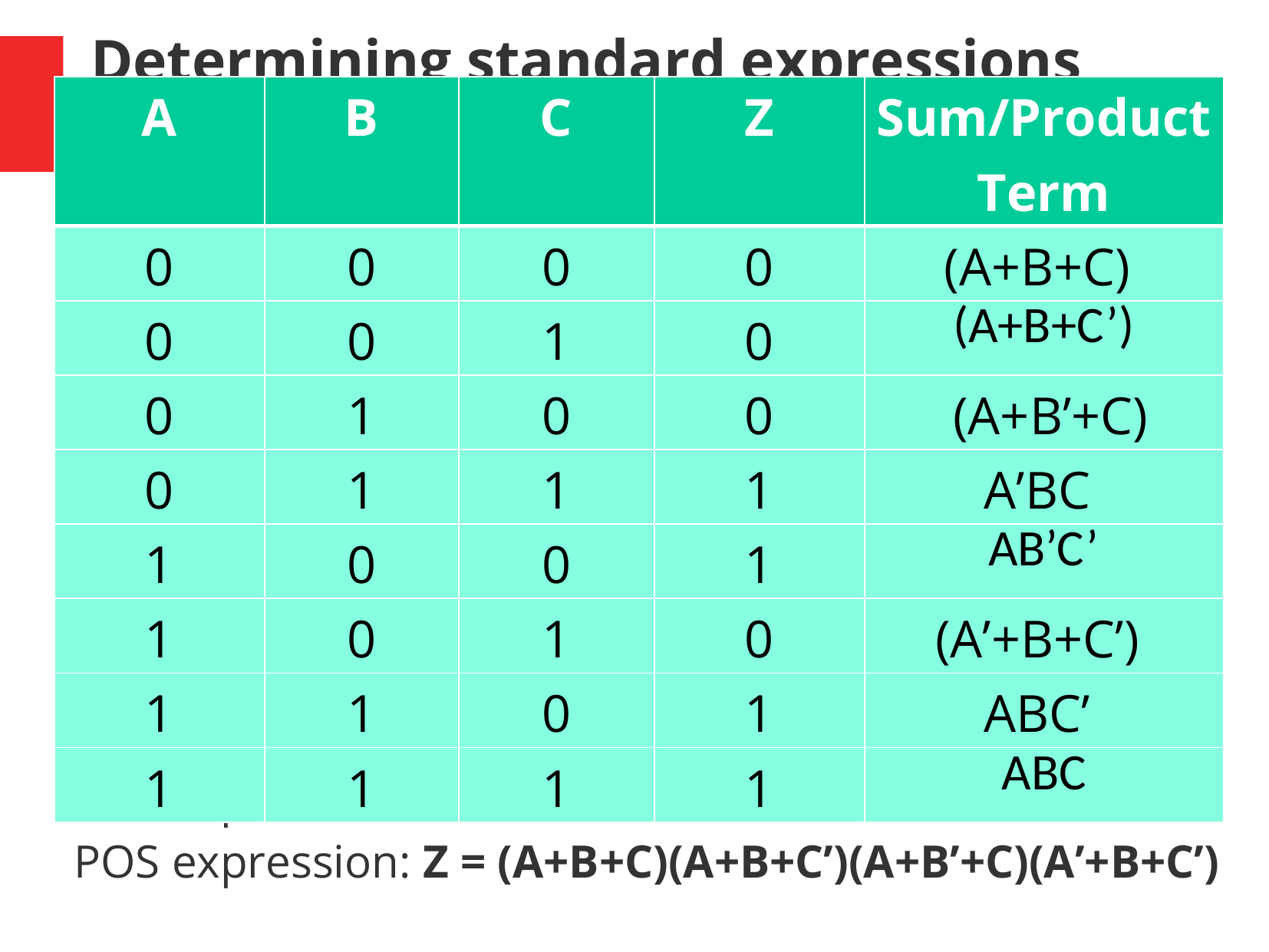

# Determining standard expressions from a truth table
| A | B | C | Z | Sum/Product Term |
| --- | --- | --- | --- | --- |
| 0 | 0 | 0 | 0 | (A+B+C) |
| 0 | 0 | 1 | 0 | (A+B+C’) |
| 0 | 1 | 0 | 0 | (A+B’+C) |
| 0 | 1 | 1 | 1 | A’BC |
| 1 | 0 | 0 | 1 | AB’C’ |
| 1 | 0 | 1 | 0 | (A’+B+C’) |
| 1 | 1 | 0 | 1 | ABC’ |
| 1 | 1 | 1 | 1 | ABC |
SOP expression: Z = A’BC + AB’C’ + ABC’ + ABC
POS expression: Z = (A+B+C)(A+B+C’)(A+B’+C)(A’+B+C’)